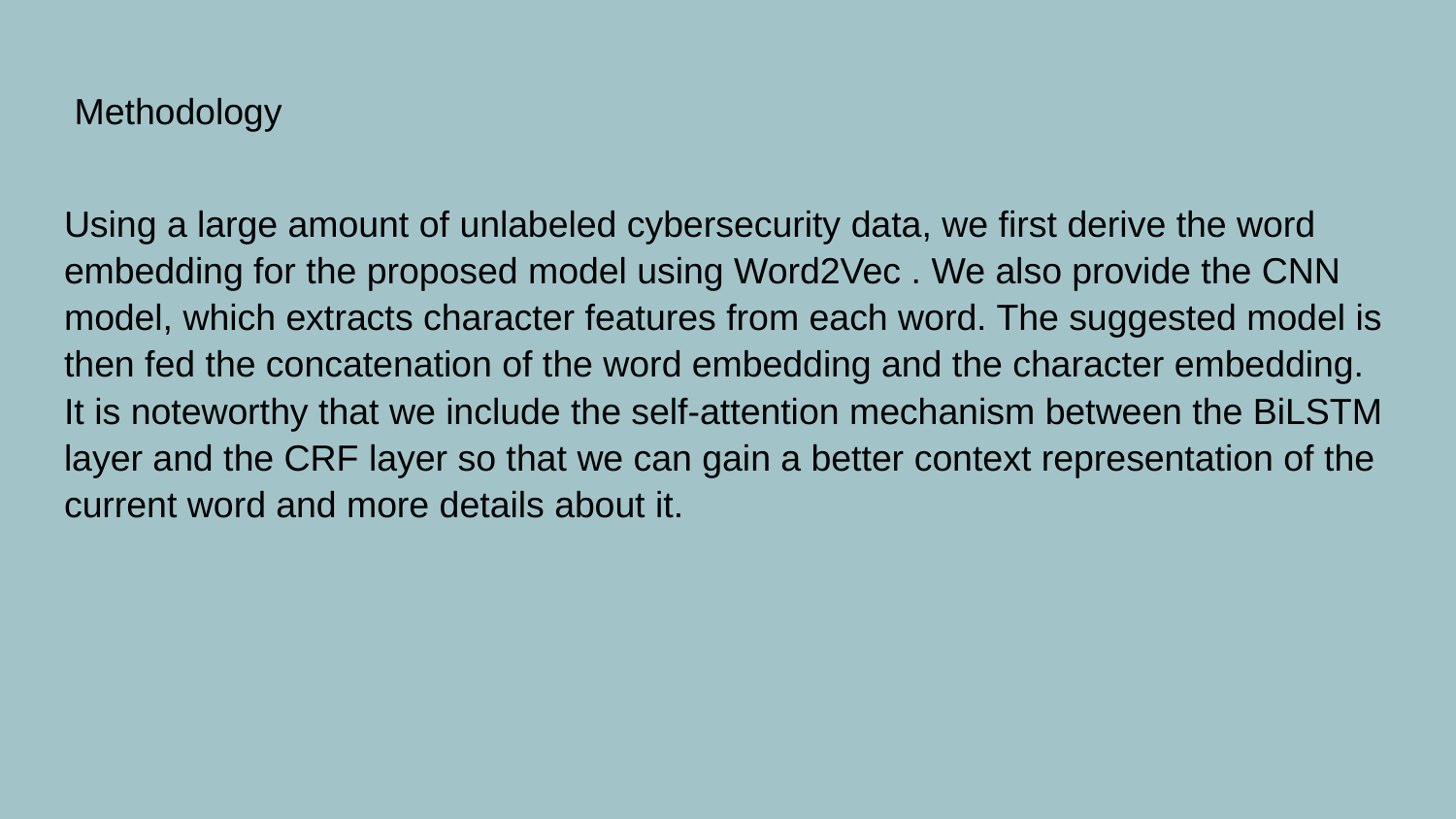

# Methodology
Using a large amount of unlabeled cybersecurity data, we first derive the word embedding for the proposed model using Word2Vec . We also provide the CNN model, which extracts character features from each word. The suggested model is then fed the concatenation of the word embedding and the character embedding. It is noteworthy that we include the self-attention mechanism between the BiLSTM layer and the CRF layer so that we can gain a better context representation of the current word and more details about it.